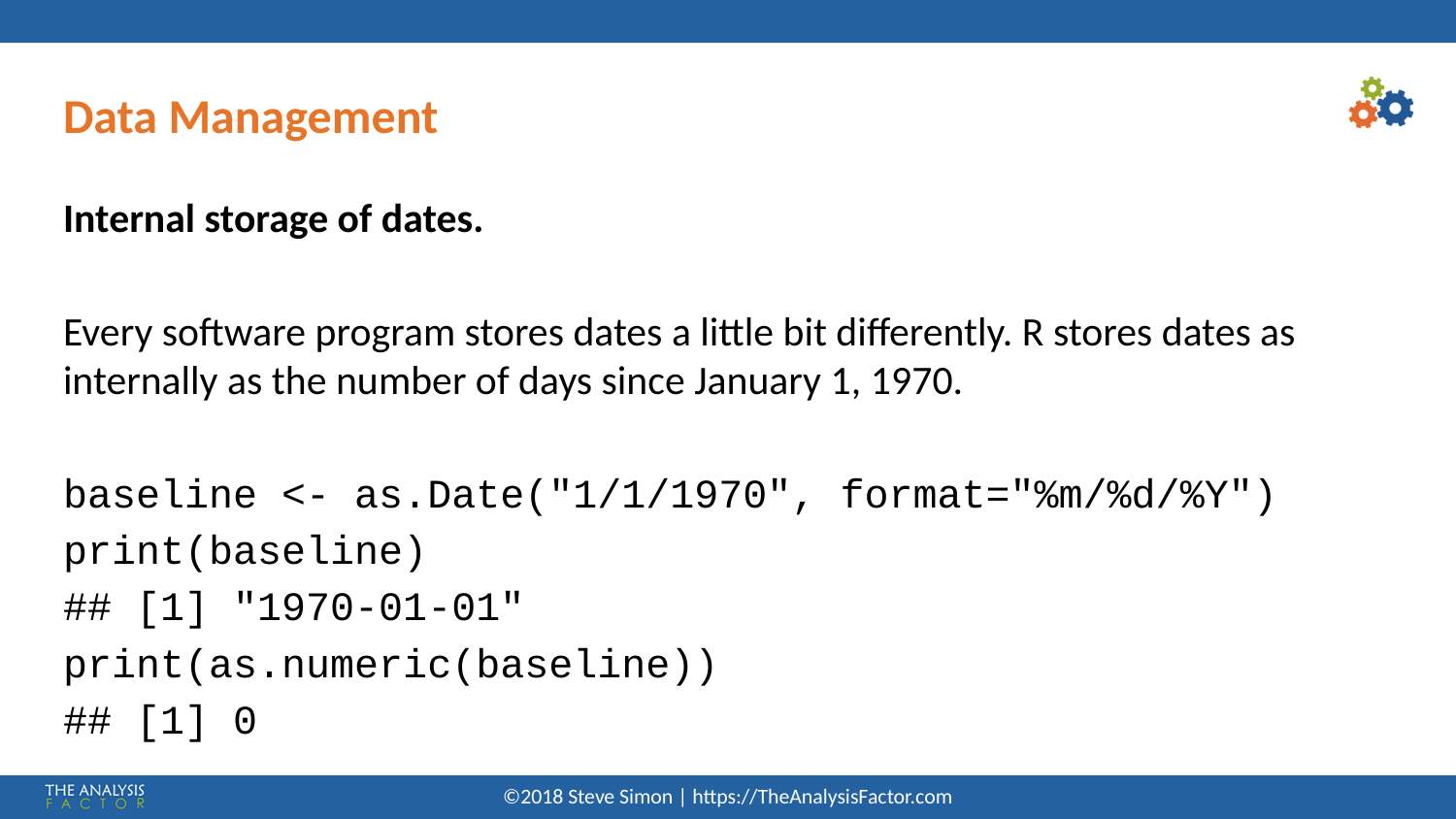

# Data Management
Internal storage of dates.

Every software program stores dates a little bit differently. R stores dates as internally as the number of days since January 1, 1970.

baseline <- as.Date("1/1/1970", format="%m/%d/%Y")
print(baseline)
## [1] "1970-01-01"
print(as.numeric(baseline))
## [1] 0
©2018 Steve Simon | https://TheAnalysisFactor.com